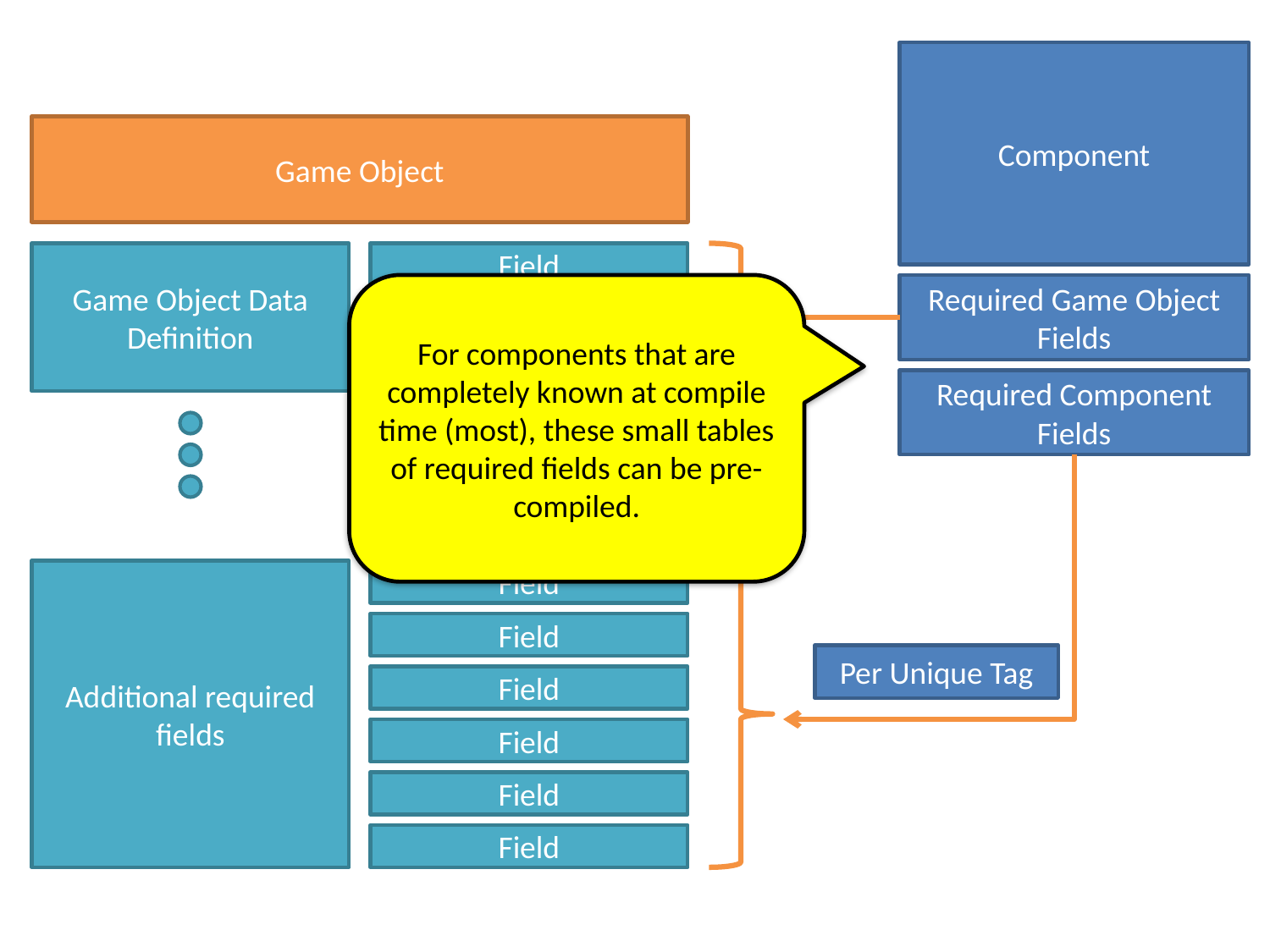

Component
Game Object
Game Object Data Definition
Field

For components that are completely known at compile time (most), these small tables of required fields can be pre-compiled.
Required Game Object Fields
Field
Field
Required Component Fields

Additional required fields
Field

Field
Per Unique Tag
Field
Field
Field
Field